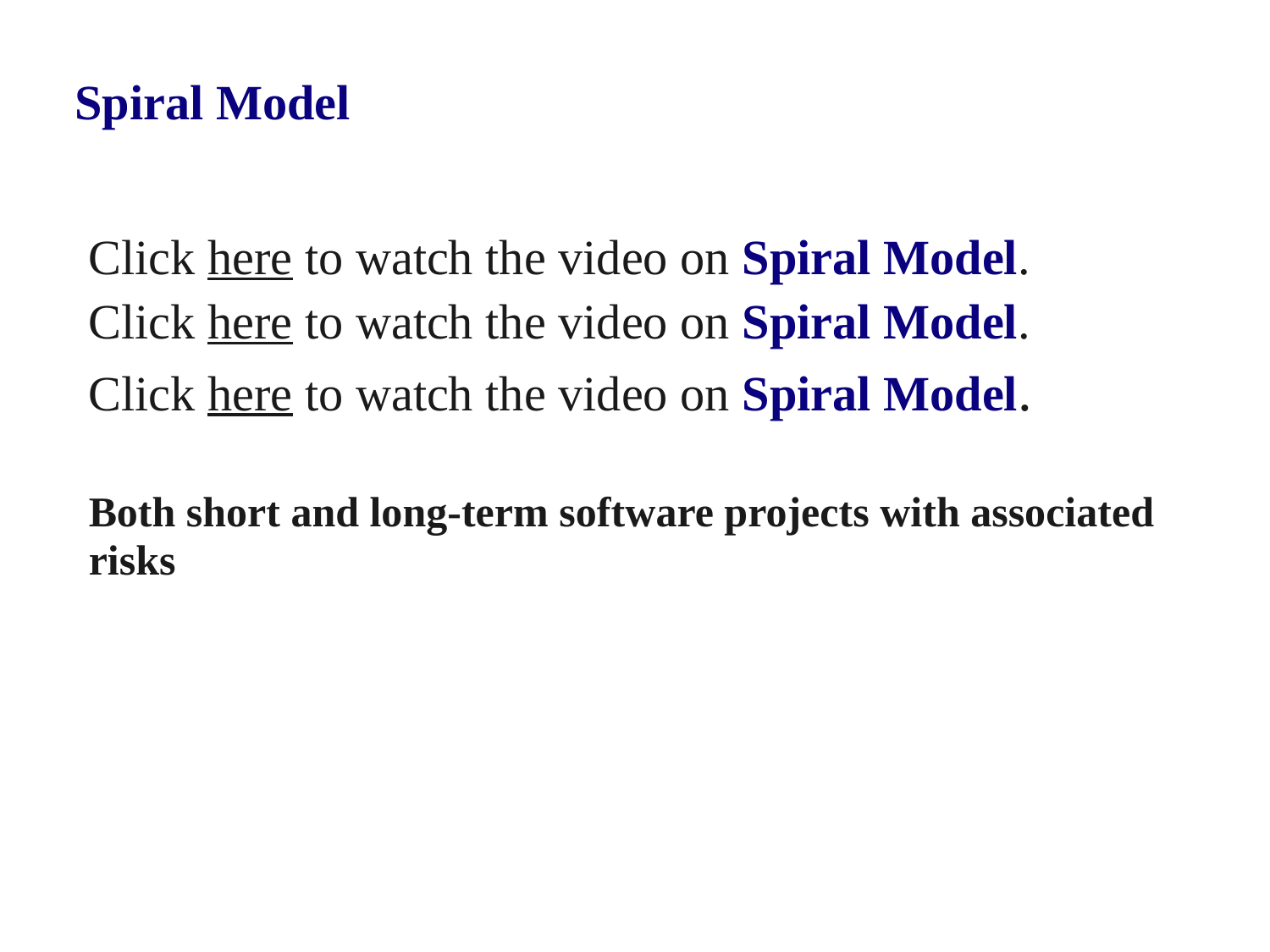

# Spiral Model
Click here to watch the video on Spiral Model.
Click here to watch the video on Spiral Model.
Click here to watch the video on Spiral Model.

Both short and long-term software projects with associated risks